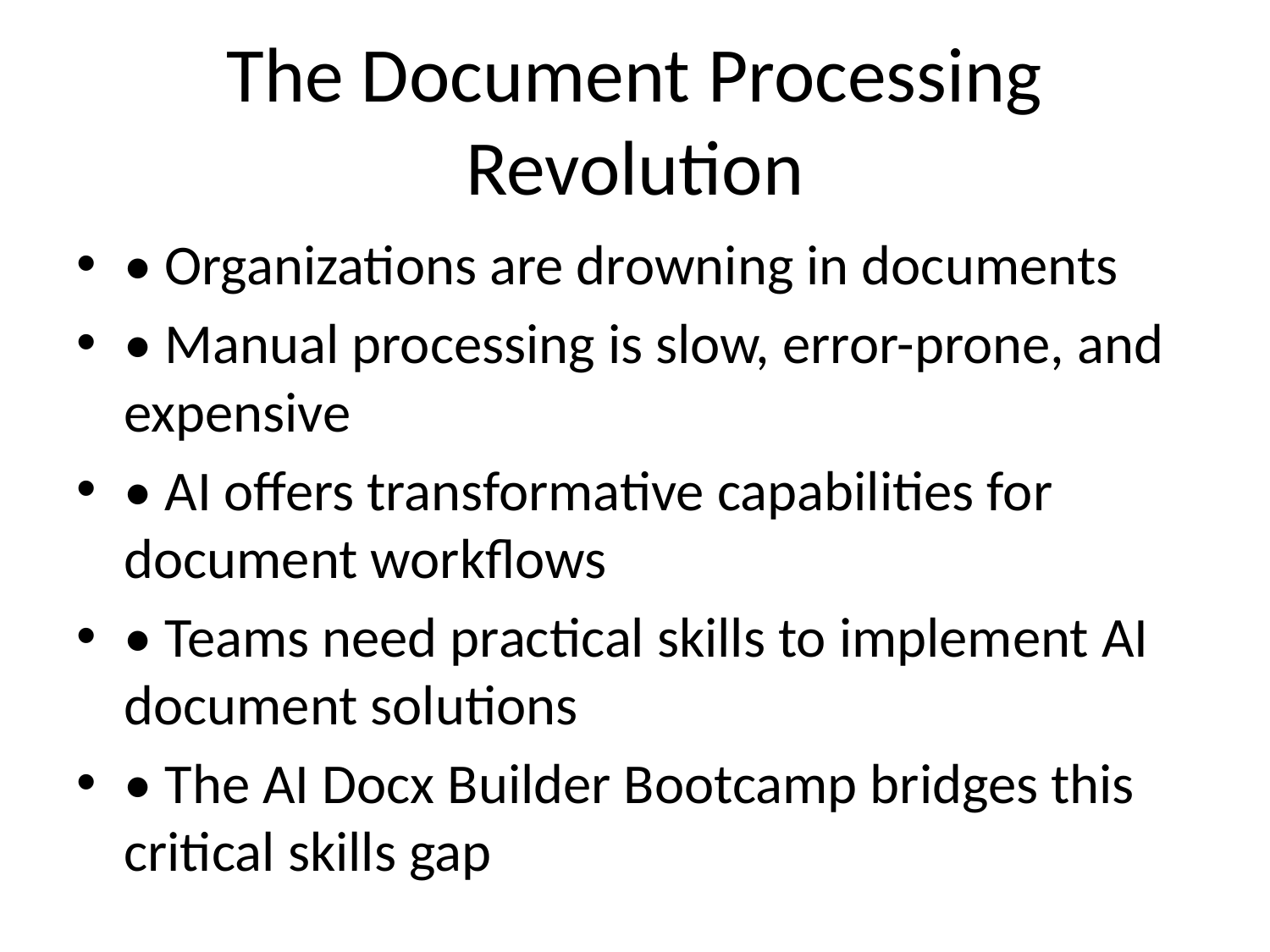

# The Document Processing Revolution
• Organizations are drowning in documents
• Manual processing is slow, error-prone, and expensive
• AI offers transformative capabilities for document workflows
• Teams need practical skills to implement AI document solutions
• The AI Docx Builder Bootcamp bridges this critical skills gap